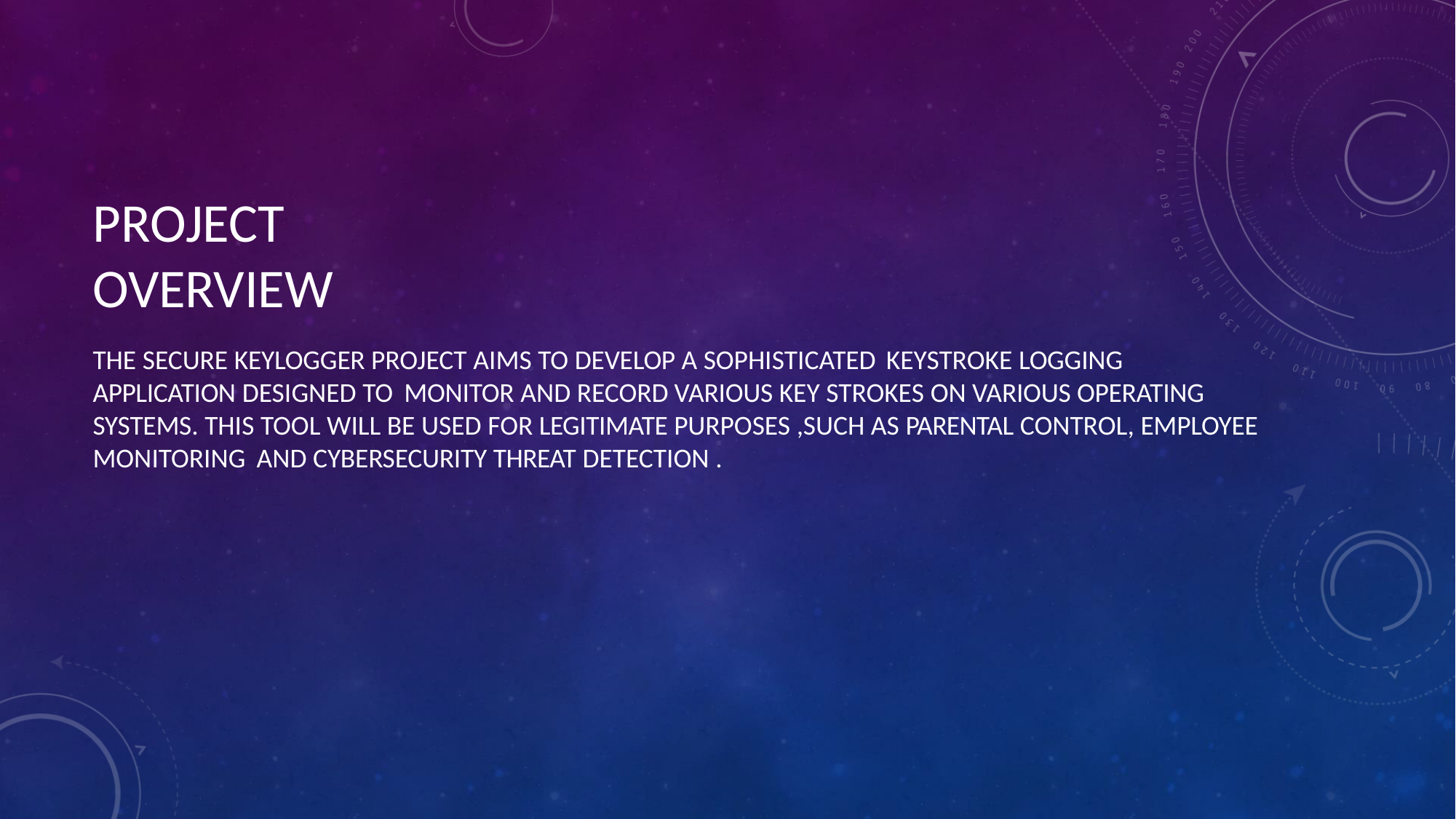

# PROJECT OVERVIEW
THE SECURE KEYLOGGER PROJECT AIMS TO DEVELOP A SOPHISTICATED KEYSTROKE LOGGING APPLICATION DESIGNED TO MONITOR AND RECORD VARIOUS KEY STROKES ON VARIOUS OPERATING SYSTEMS. THIS TOOL WILL BE USED FOR LEGITIMATE PURPOSES ,SUCH AS PARENTAL CONTROL, EMPLOYEE MONITORING AND CYBERSECURITY THREAT DETECTION .